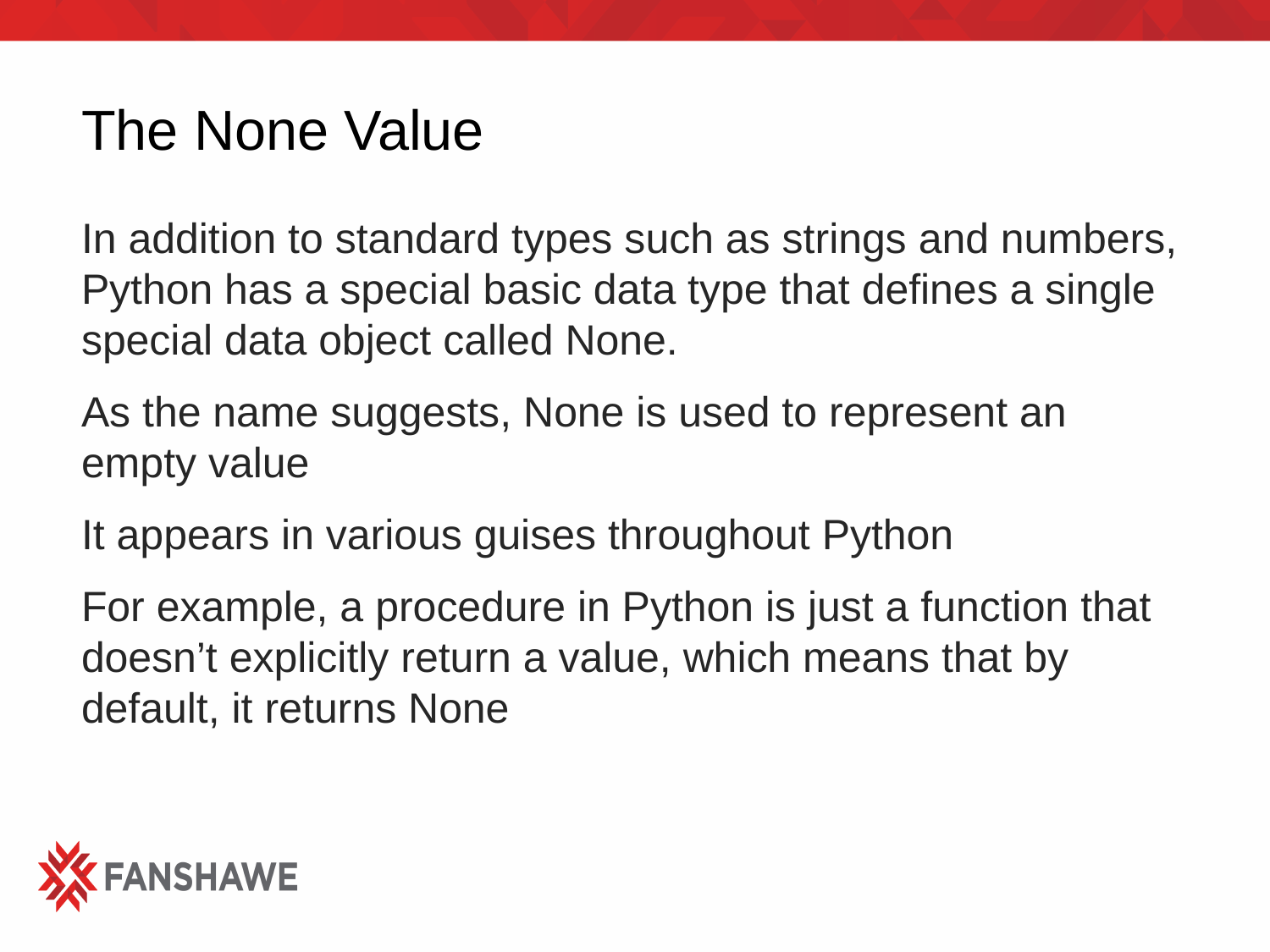

# The None Value
In addition to standard types such as strings and numbers, Python has a special basic data type that defines a single special data object called None.
As the name suggests, None is used to represent an empty value
It appears in various guises throughout Python
For example, a procedure in Python is just a function that doesn’t explicitly return a value, which means that by default, it returns None